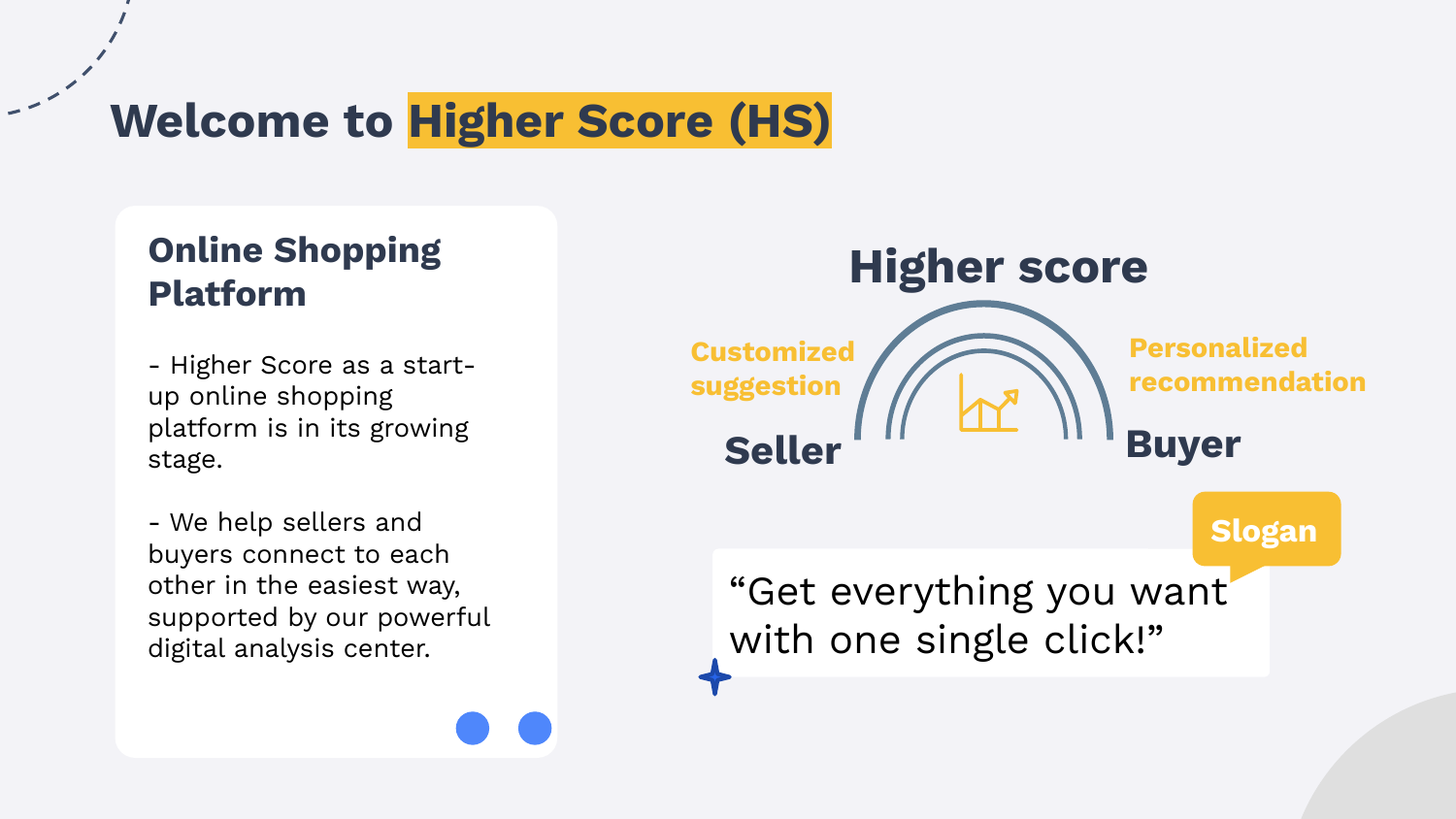

# Welcome to Higher Score (HS)

Online Shopping Platform
Higher score

Personalized
recommendation
Customized
suggestion
- Higher Score as a start-up online shopping platform is in its growing stage.

- We help sellers and buyers connect to each other in the easiest way, supported by our powerful digital analysis center.

Buyer
Seller
Slogan

“Get everything you want with one single click!”